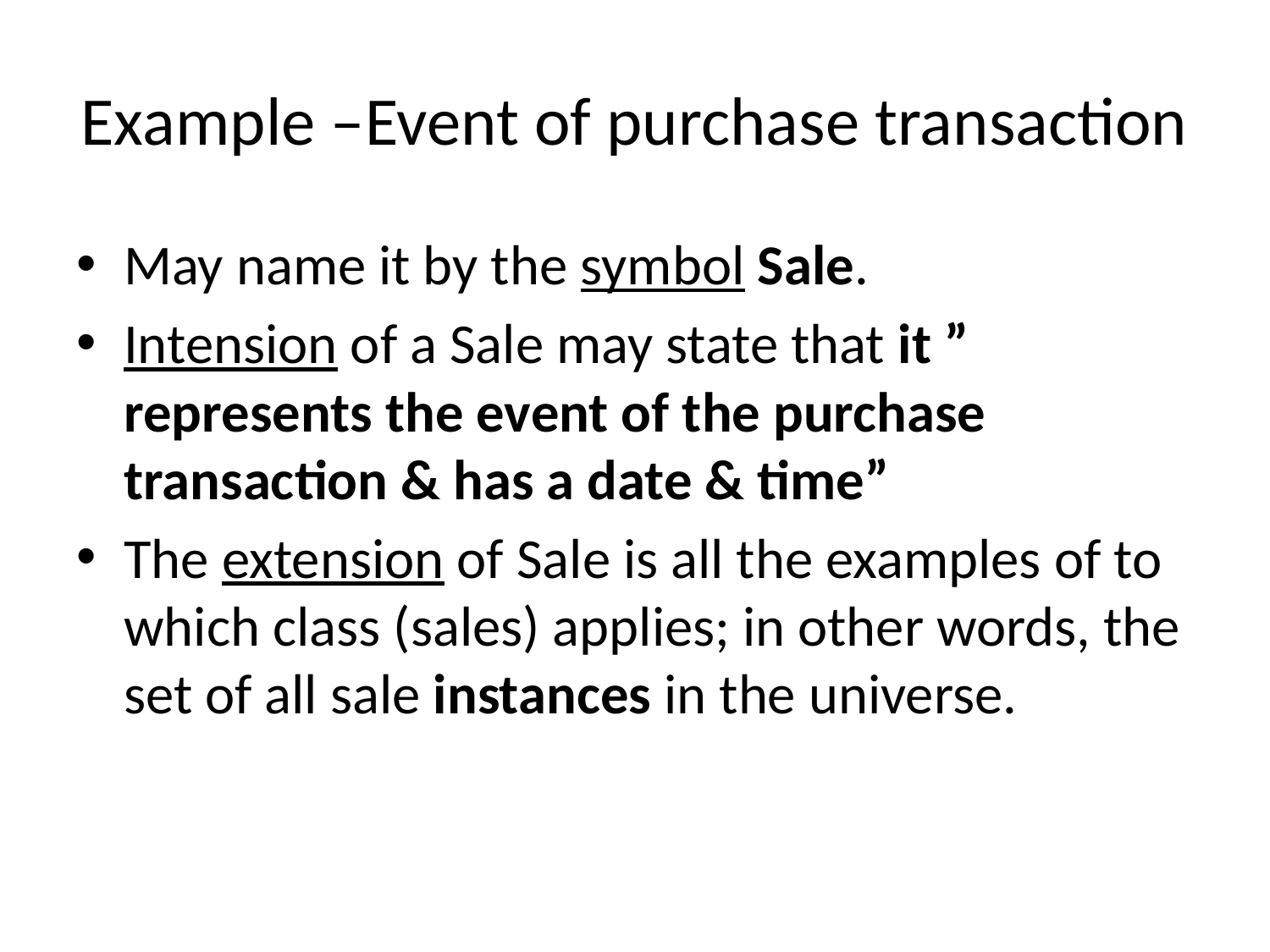

# Example –Event of purchase transaction
May name it by the symbol Sale.
Intension of a Sale may state that it ” represents the event of the purchase transaction & has a date & time”
The extension of Sale is all the examples of to which class (sales) applies; in other words, the set of all sale instances in the universe.